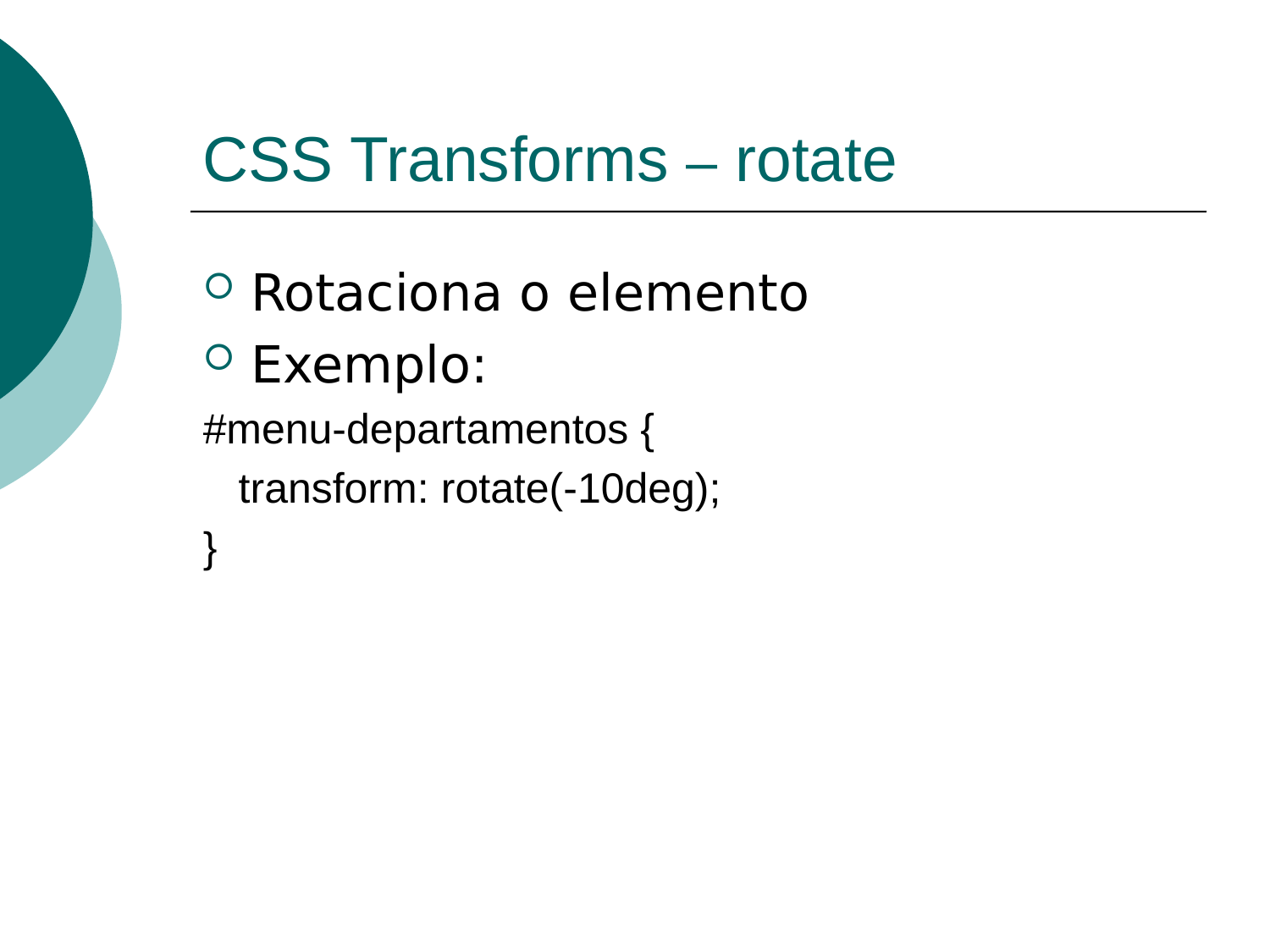

# CSS Transforms – rotate
Rotaciona o elemento
Exemplo:
#menu-departamentos {
   transform: rotate(-10deg);
}